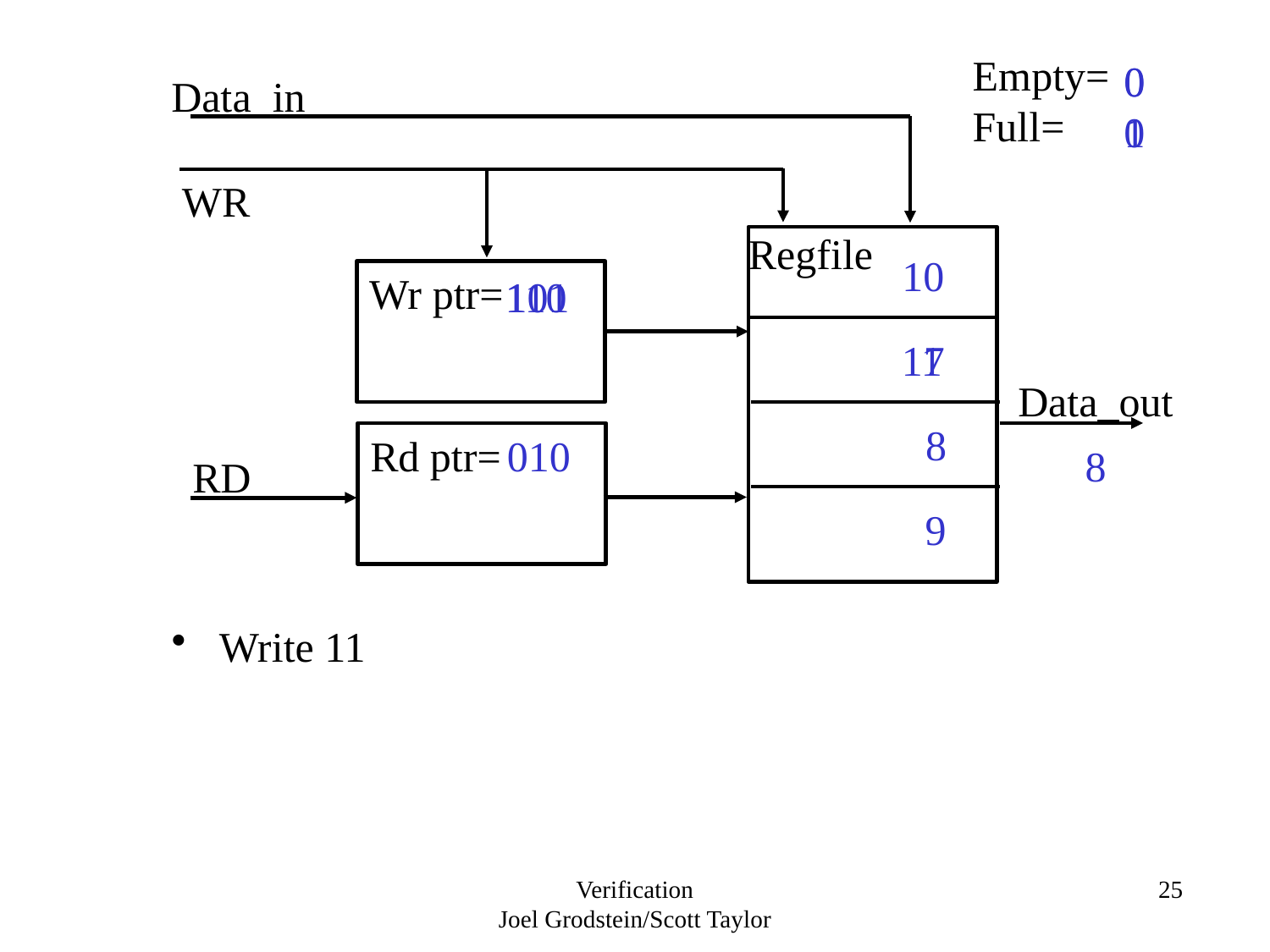

Empty=
Full=
0
1
0
0
Data_in
WR
Regfile
10
Wr ptr=
110
101
11
7
Data_out
8
Rd ptr=
010
8
RD
9
Write 11

Verification
Joel Grodstein/Scott Taylor